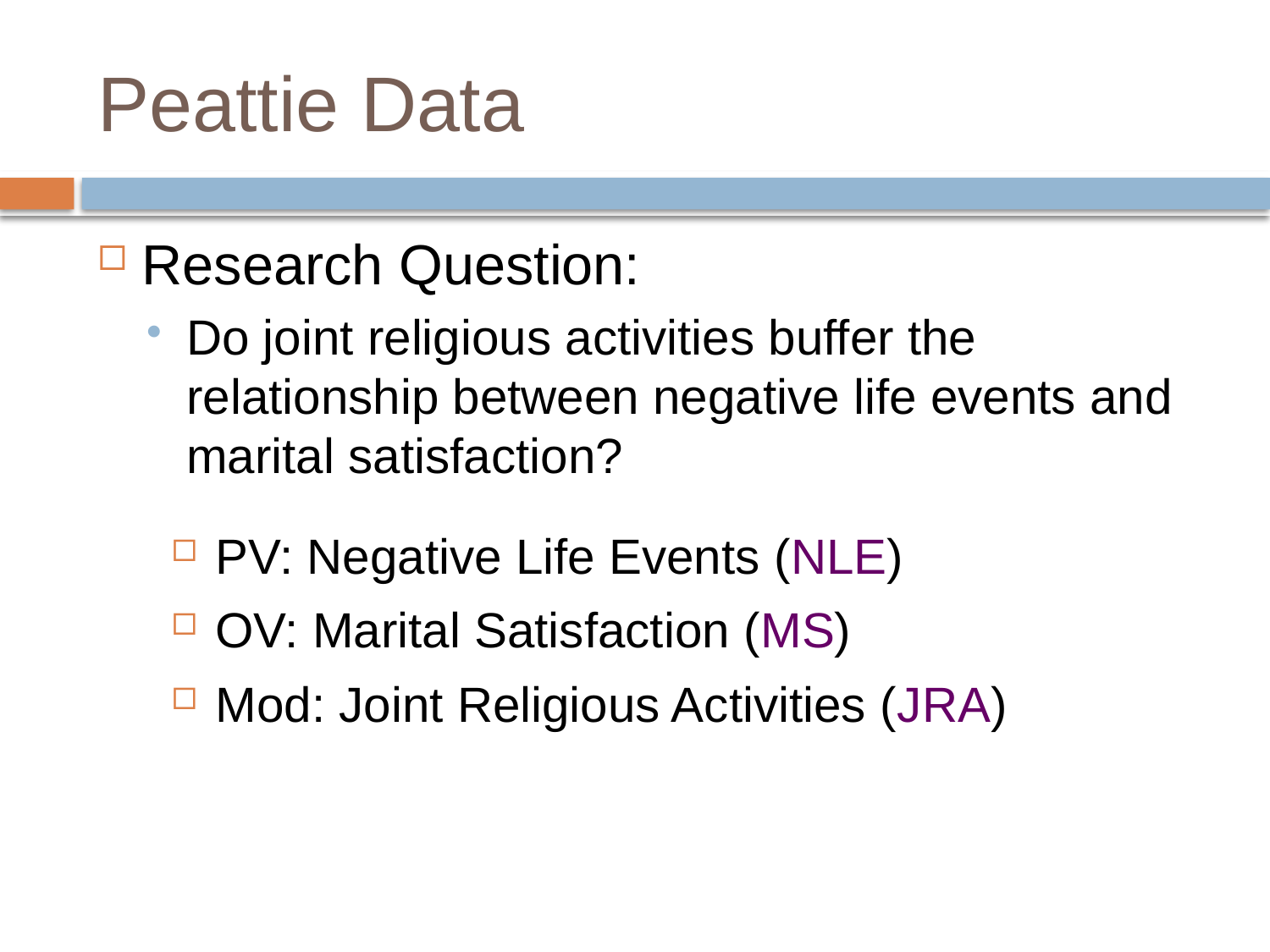

# Peattie Data
Research Question:
Do joint religious activities buffer the relationship between negative life events and marital satisfaction?
PV: Negative Life Events (NLE)
OV: Marital Satisfaction (MS)

Mod: Joint Religious Activities (JRA)